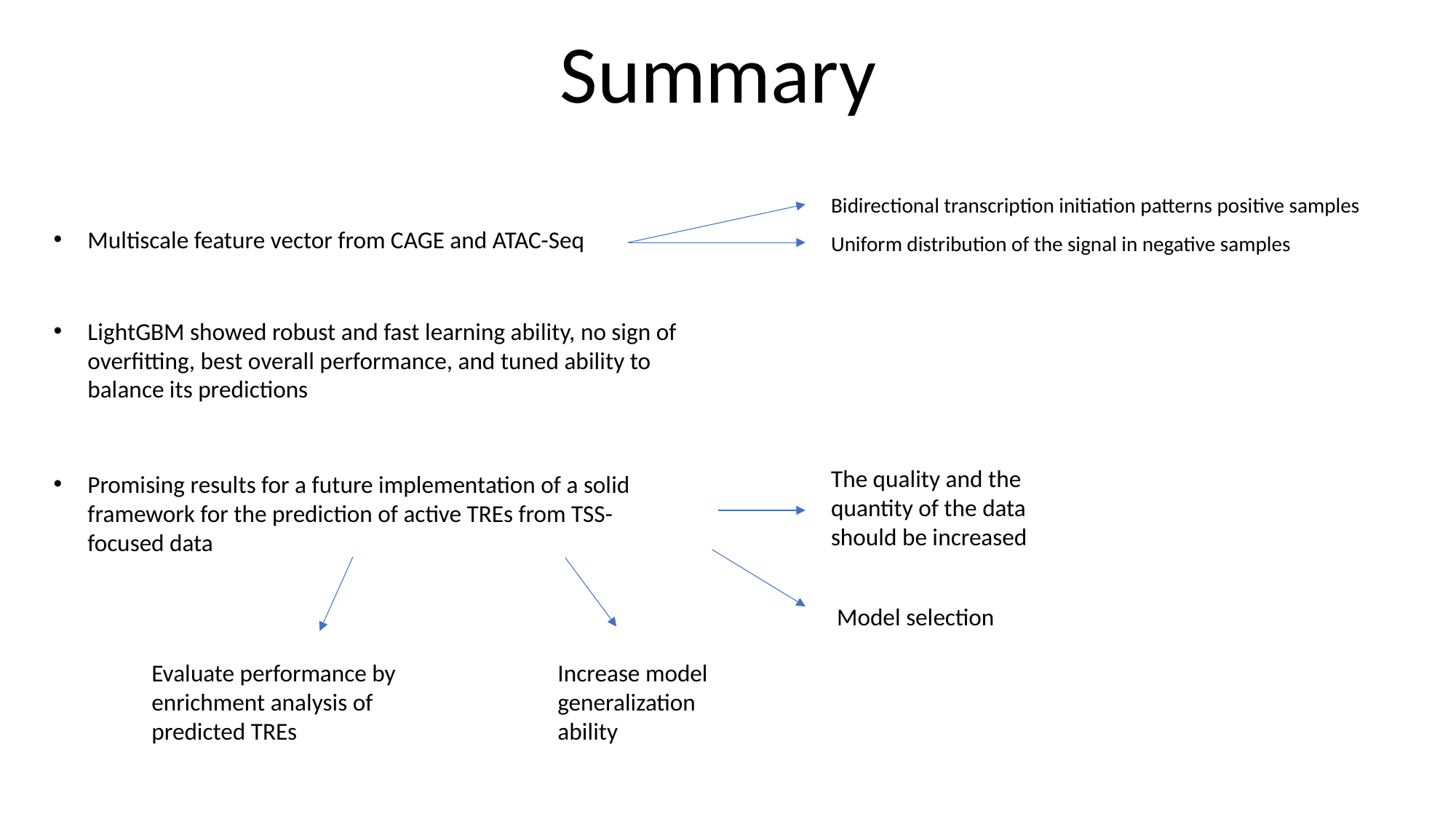

Summary

Bidirectional transcription initiation patterns positive samples
Uniform distribution of the signal in negative samples

Multiscale feature vector from CAGE and ATAC-Seq

LightGBM showed robust and fast learning ability, no sign of overfitting, best overall performance, and tuned ability to balance its predictions
The quality and the quantity of the data should be increased
Promising results for a future implementation of a solid framework for the prediction of active TREs from TSS-focused data
Model selection
Evaluate performance by enrichment analysis of predicted TREs
Increase model generalization ability